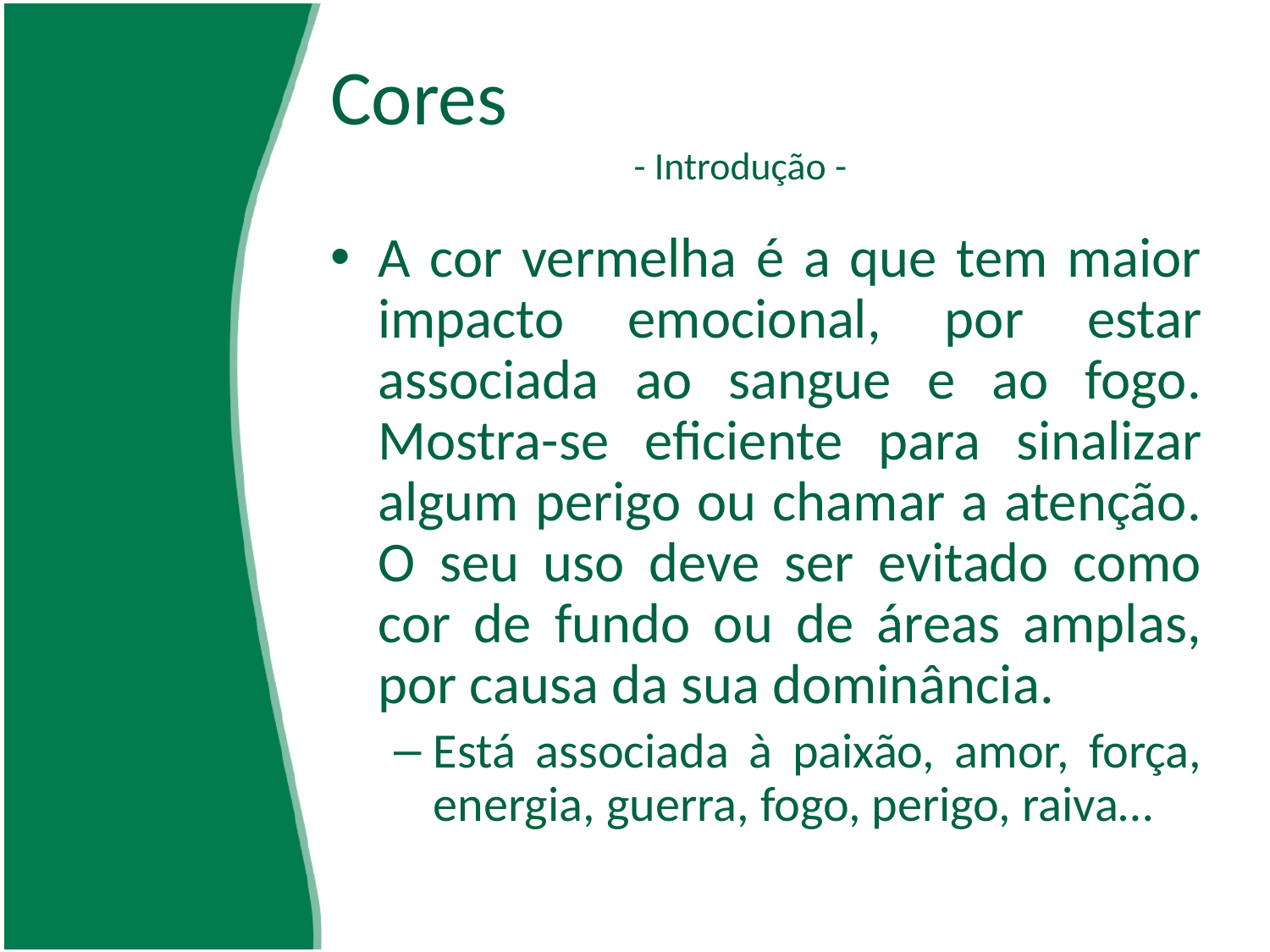

# Cores - Introdução -
A cor vermelha é a que tem maior impacto emocional, por estar associada ao sangue e ao fogo. Mostra-se eficiente para sinalizar algum perigo ou chamar a atenção. O seu uso deve ser evitado como cor de fundo ou de áreas amplas, por causa da sua dominância.
Está associada à paixão, amor, força, energia, guerra, fogo, perigo, raiva…